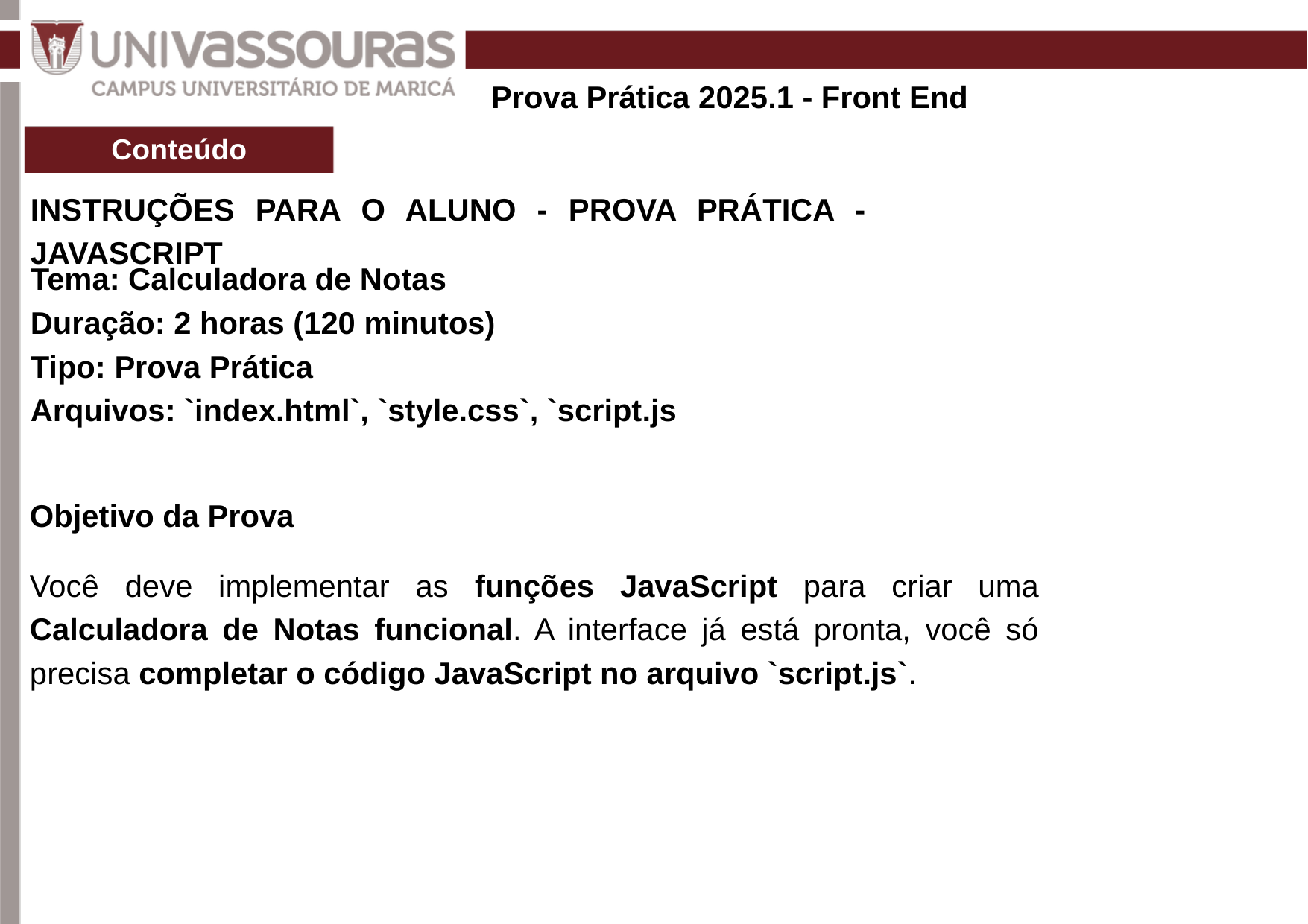

Prova Prática 2025.1 - Front End

Conteúdo
INSTRUÇÕES PARA O ALUNO - PROVA PRÁTICA - JAVASCRIPT

Tema: Calculadora de Notas
Duração: 2 horas (120 minutos)
Tipo: Prova Prática
Arquivos: `index.html`, `style.css`, `script.js

Objetivo da Prova
Você deve implementar as funções JavaScript para criar uma Calculadora de Notas funcional. A interface já está pronta, você só precisa completar o código JavaScript no arquivo `script.js`.